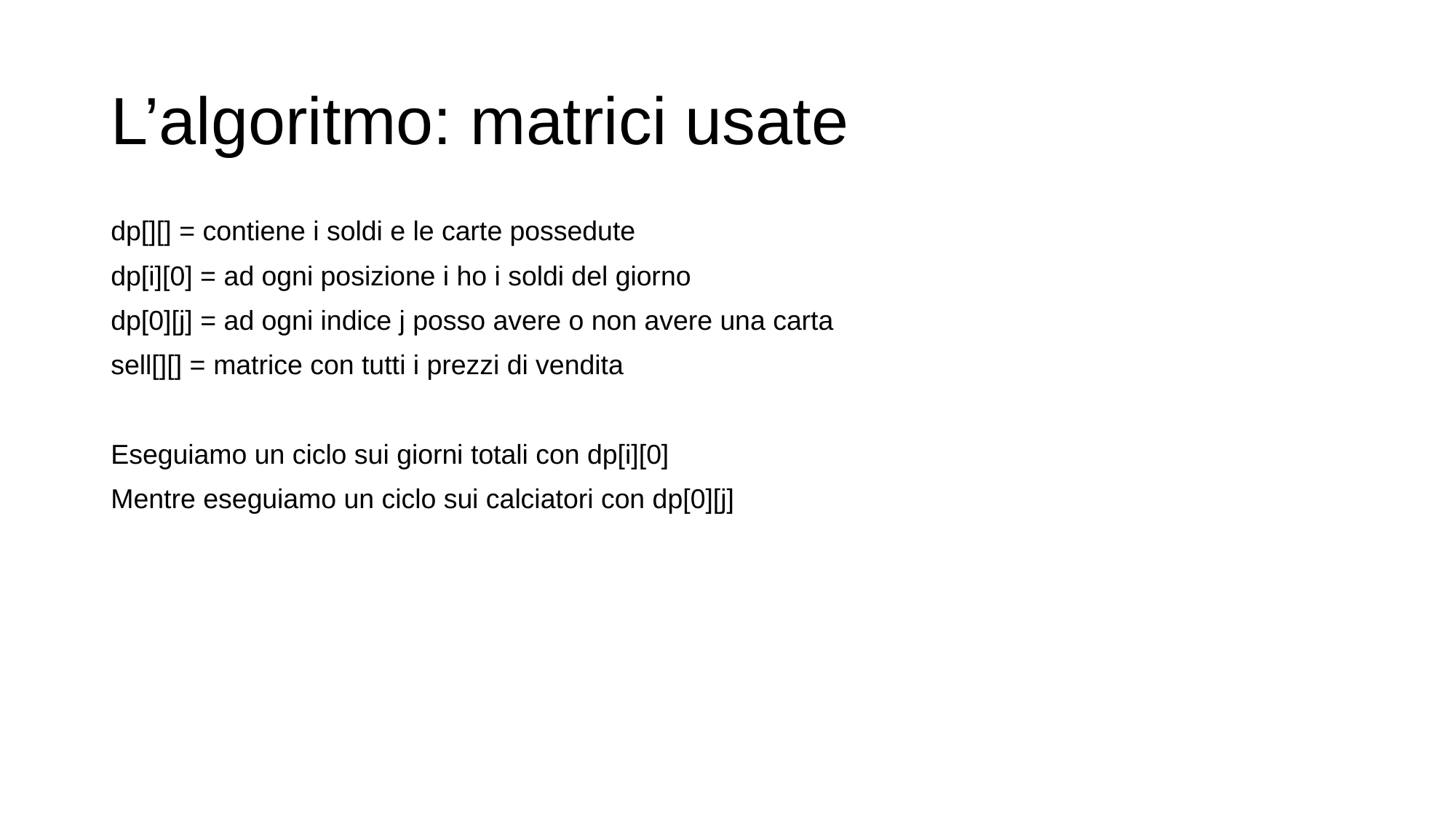

# L’algoritmo: matrici usate

dp[][] = contiene i soldi e le carte possedute
dp[i][0] = ad ogni posizione i ho i soldi del giorno
dp[0][j] = ad ogni indice j posso avere o non avere una carta
sell[][] = matrice con tutti i prezzi di vendita

Eseguiamo un ciclo sui giorni totali con dp[i][0]
Mentre eseguiamo un ciclo sui calciatori con dp[0][j]